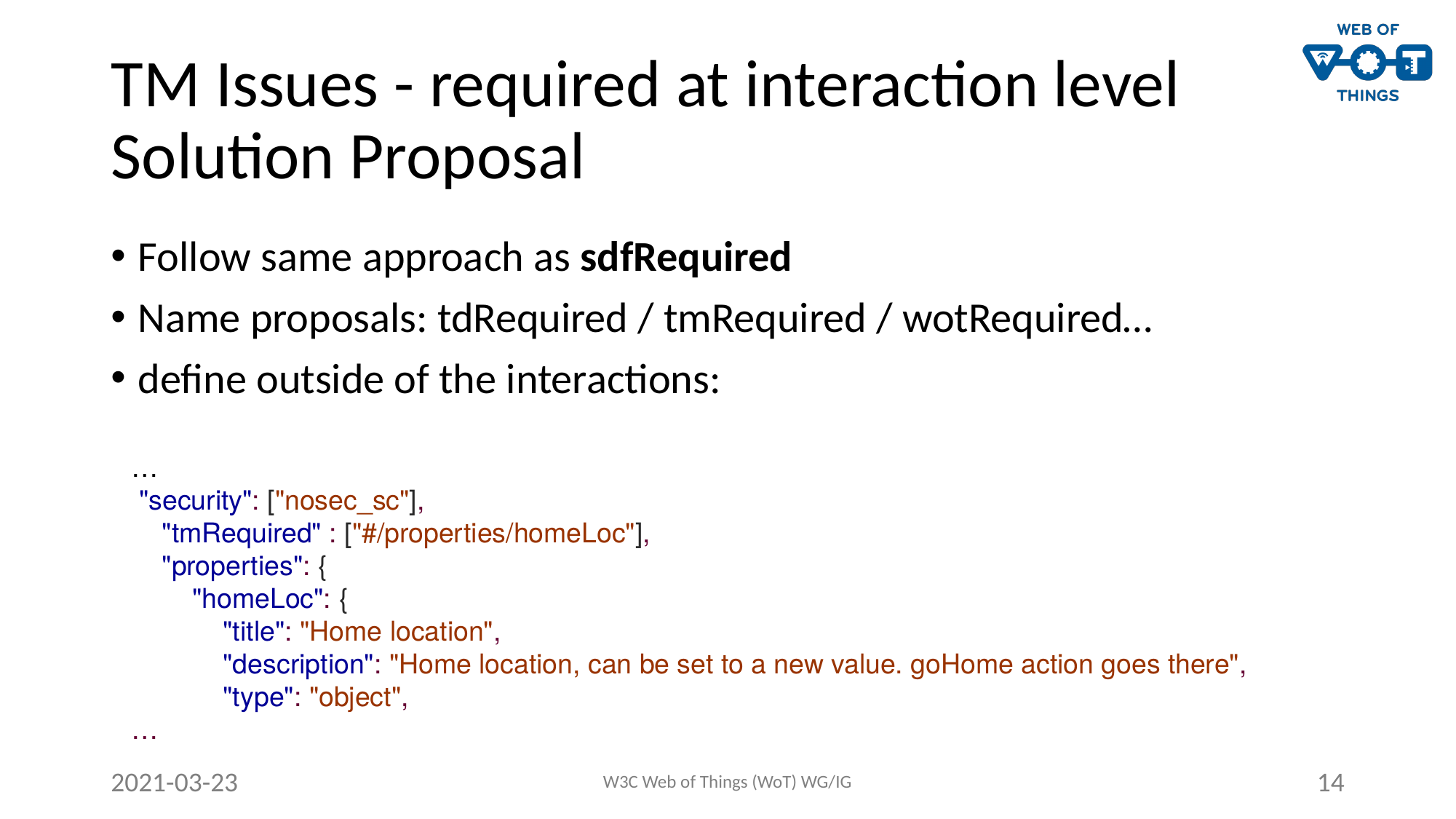

# TM Issues - required at interaction level Solution Proposal
Follow same approach as sdfRequired
Name proposals: tdRequired / tmRequired / wotRequired…
define outside of the interactions:
…
 "security": ["nosec_sc"],
    "tmRequired" : ["#/properties/homeLoc"],
    "properties": {
        "homeLoc": {
            "title": "Home location",
            "description": "Home location, can be set to a new value. goHome action goes there",
            "type": "object",
…
2021-03-23
W3C Web of Things (WoT) WG/IG
14